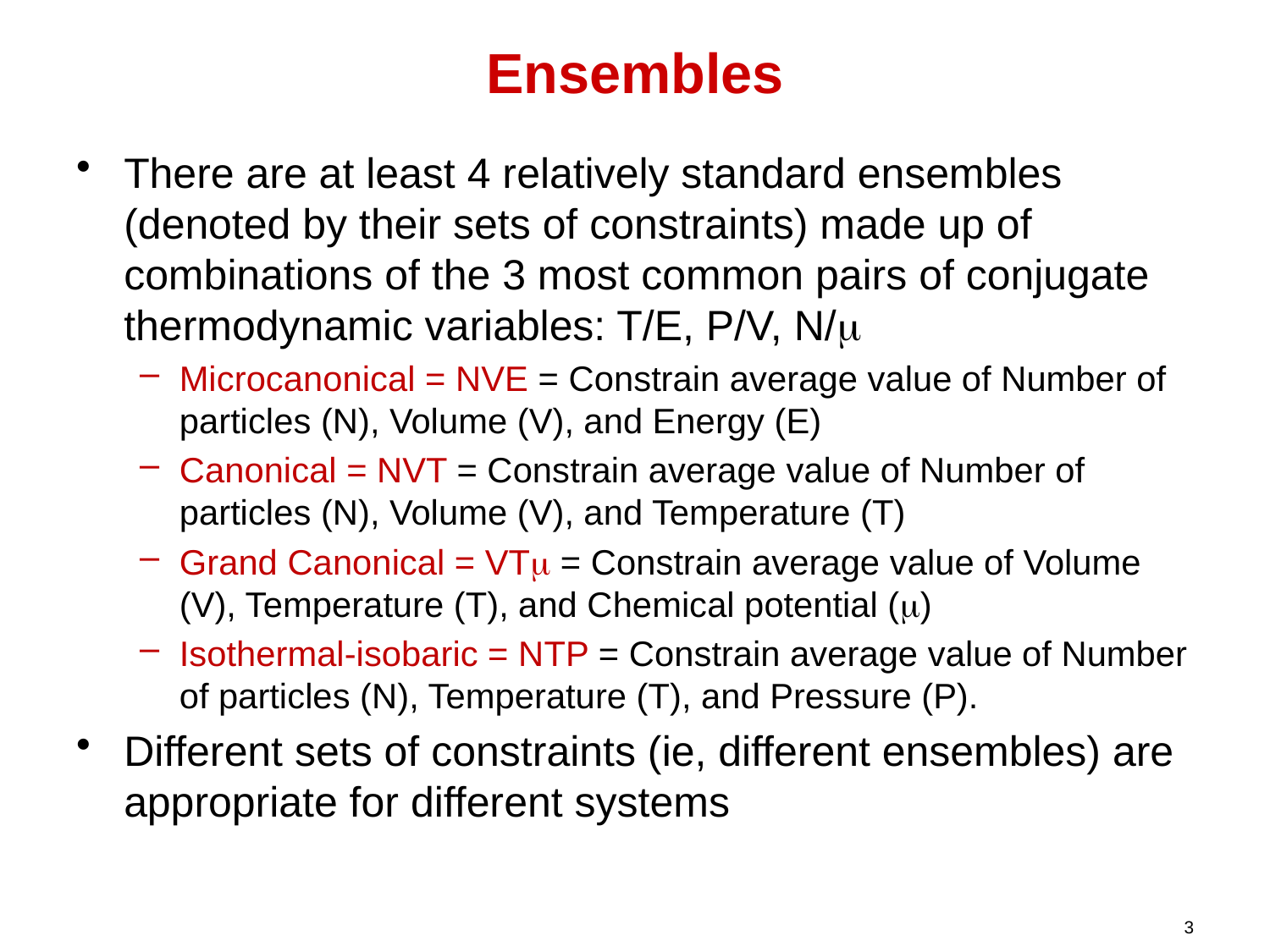

# Ensembles
There are at least 4 relatively standard ensembles (denoted by their sets of constraints) made up of combinations of the 3 most common pairs of conjugate thermodynamic variables: T/E, P/V, N/μ
Microcanonical = NVE = Constrain average value of Number of particles (N), Volume (V), and Energy (E)
Canonical = NVT = Constrain average value of Number of particles (N), Volume (V), and Temperature (T)
Grand Canonical = VTμ = Constrain average value of Volume (V), Temperature (T), and Chemical potential (μ)
Isothermal-isobaric = NTP = Constrain average value of Number of particles (N), Temperature (T), and Pressure (P).
Different sets of constraints (ie, different ensembles) are appropriate for different systems

3